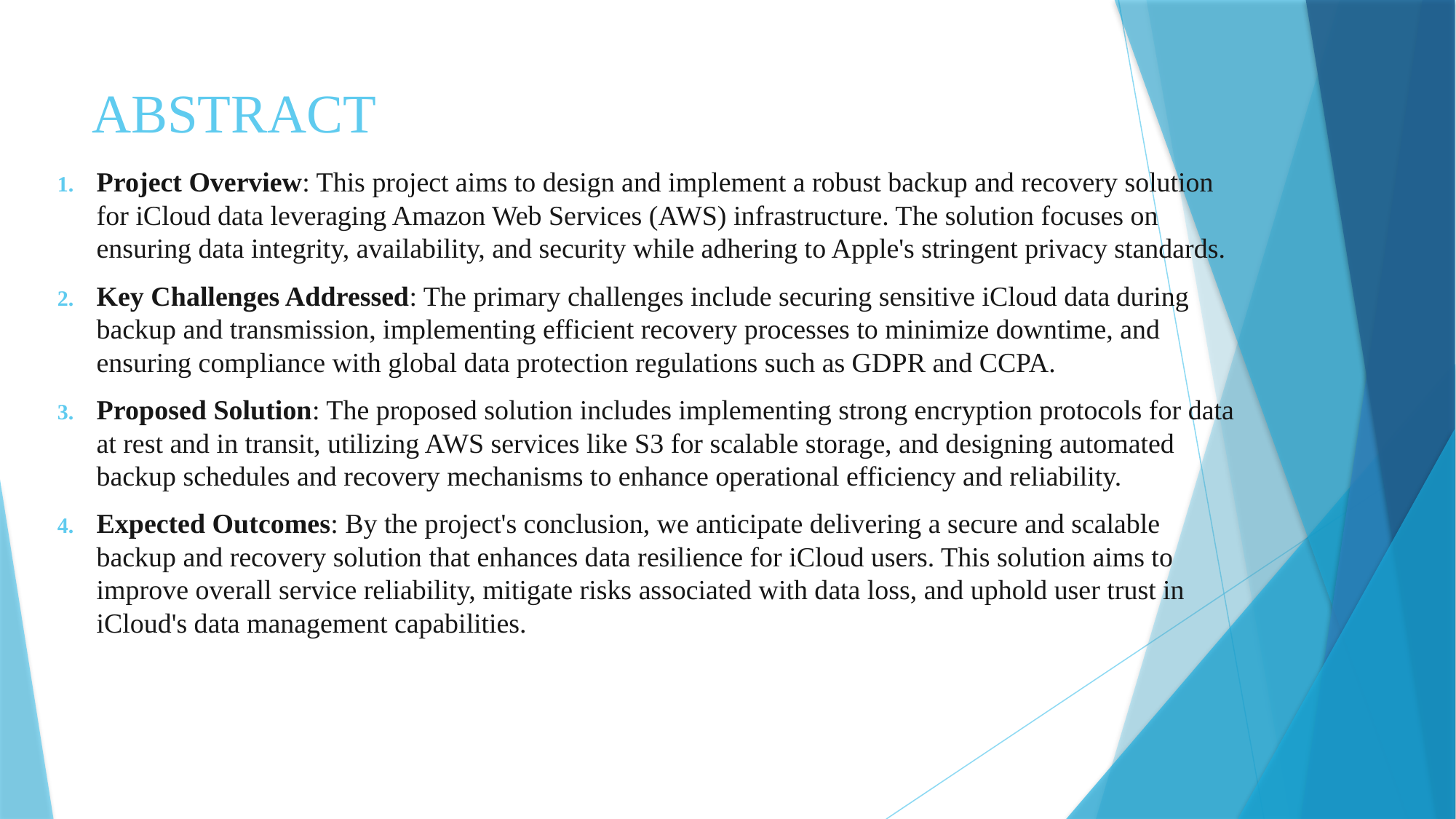

# ABSTRACT
Project Overview: This project aims to design and implement a robust backup and recovery solution for iCloud data leveraging Amazon Web Services (AWS) infrastructure. The solution focuses on ensuring data integrity, availability, and security while adhering to Apple's stringent privacy standards.
Key Challenges Addressed: The primary challenges include securing sensitive iCloud data during backup and transmission, implementing efficient recovery processes to minimize downtime, and ensuring compliance with global data protection regulations such as GDPR and CCPA.
Proposed Solution: The proposed solution includes implementing strong encryption protocols for data at rest and in transit, utilizing AWS services like S3 for scalable storage, and designing automated backup schedules and recovery mechanisms to enhance operational efficiency and reliability.
Expected Outcomes: By the project's conclusion, we anticipate delivering a secure and scalable backup and recovery solution that enhances data resilience for iCloud users. This solution aims to improve overall service reliability, mitigate risks associated with data loss, and uphold user trust in iCloud's data management capabilities.